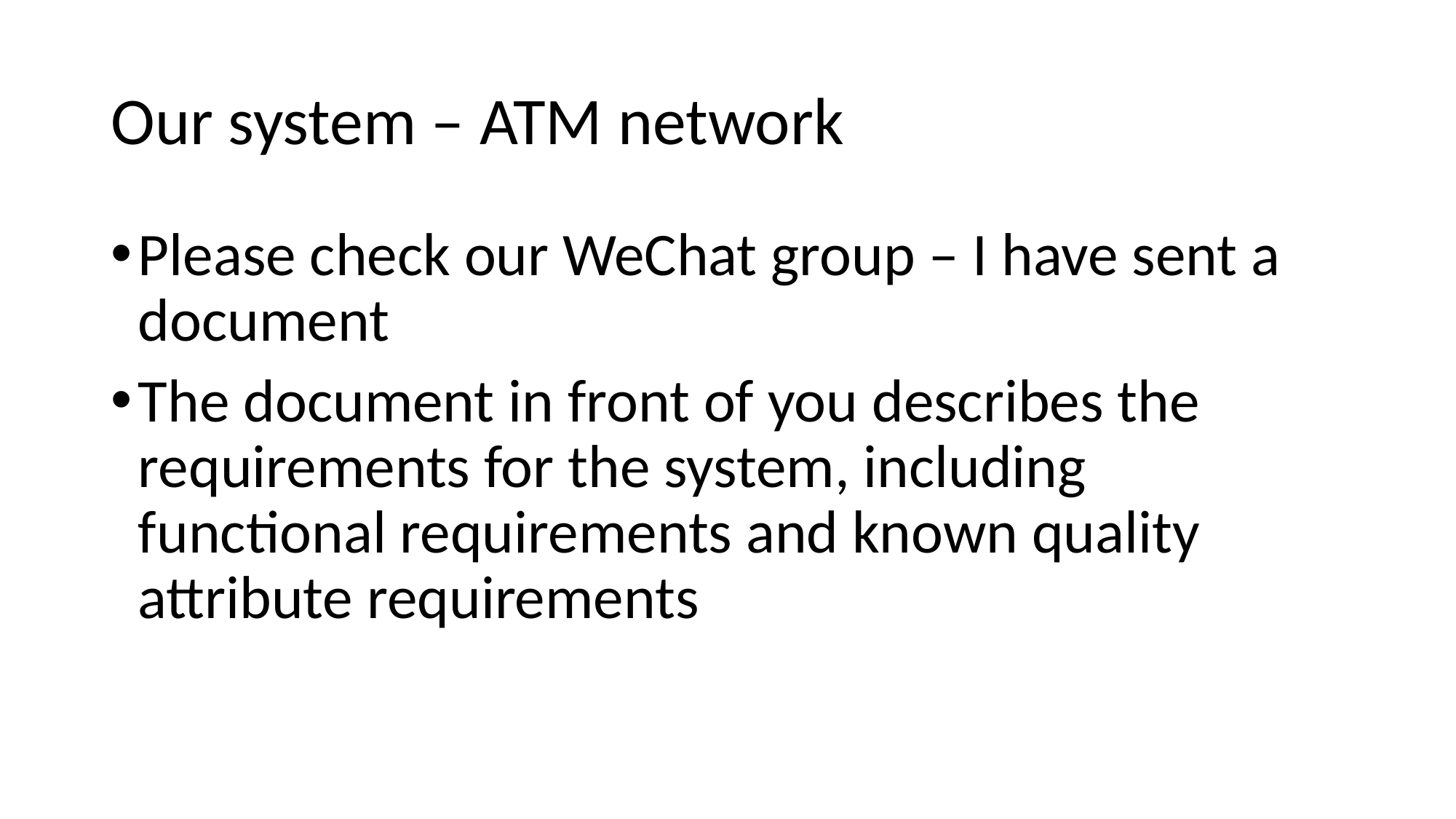

# Our system – ATM network
Please check our WeChat group – I have sent a document
The document in front of you describes the requirements for the system, including functional requirements and known quality attribute requirements